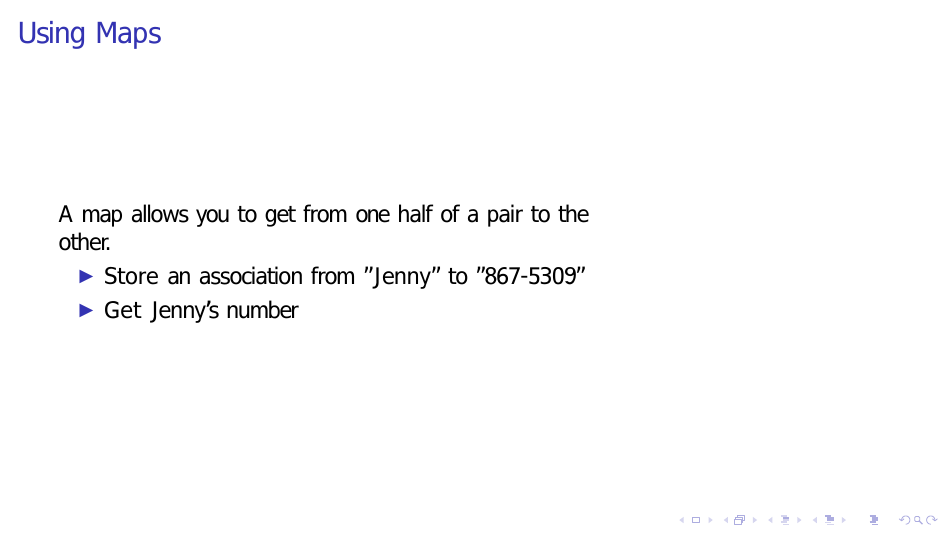

Using Maps
A map allows you to get from one half of a pair to the other.
Store an association from ”Jenny” to ”867-5309”
Get Jenny’s number